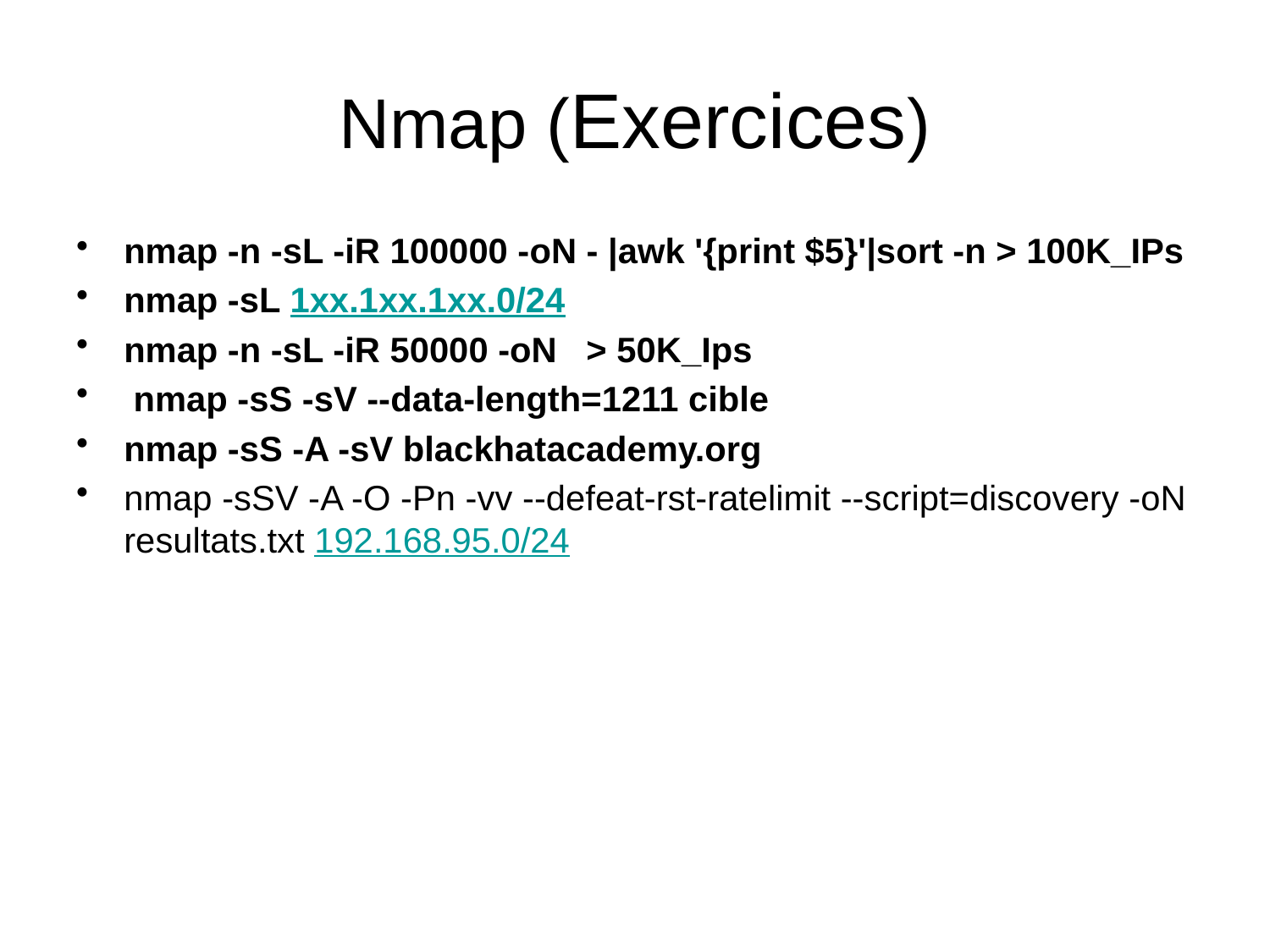

# Nmap (Exercices)
nmap -n -sL -iR 100000 -oN - |awk '{print $5}'|sort -n > 100K_IPs
nmap -sL 1xx.1xx.1xx.0/24
nmap -n -sL -iR 50000 -oN   > 50K_Ips
 nmap -sS -sV --data-length=1211 cible
nmap -sS -A -sV blackhatacademy.org
nmap -sSV -A -O -Pn -vv --defeat-rst-ratelimit --script=discovery -oN resultats.txt 192.168.95.0/24